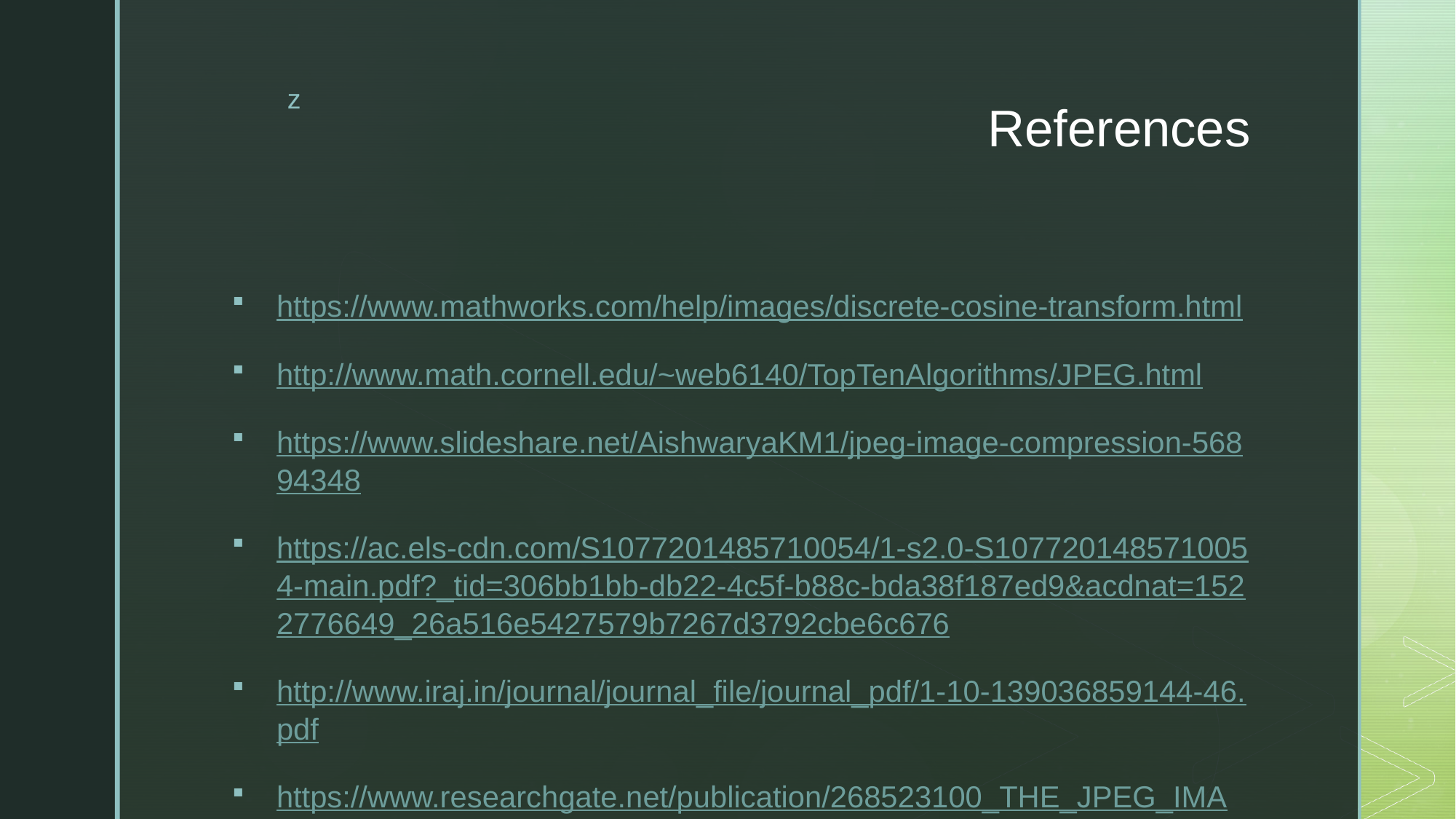

# References
https://www.mathworks.com/help/images/discrete-cosine-transform.html
http://www.math.cornell.edu/~web6140/TopTenAlgorithms/JPEG.html
https://www.slideshare.net/AishwaryaKM1/jpeg-image-compression-56894348
https://ac.els-cdn.com/S1077201485710054/1-s2.0-S1077201485710054-main.pdf?_tid=306bb1bb-db22-4c5f-b88c-bda38f187ed9&acdnat=1522776649_26a516e5427579b7267d3792cbe6c676
http://www.iraj.in/journal/journal_file/journal_pdf/1-10-139036859144-46.pdf
https://www.researchgate.net/publication/268523100_THE_JPEG_IMAGE_COMPRESSION_ALGORITHM